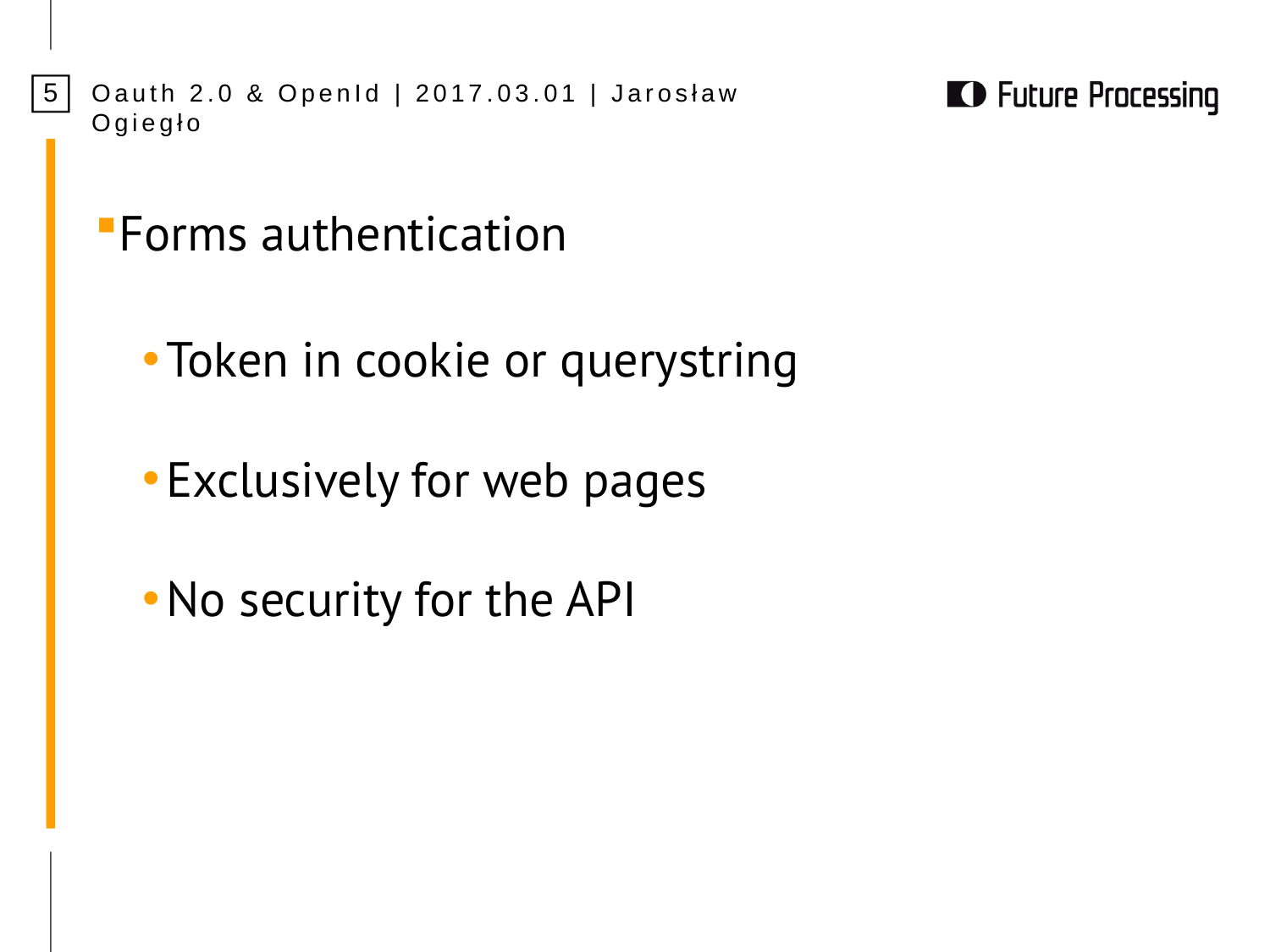

5
Forms authentication

Token in cookie or querystring

Exclusively for web pages

No security for the API